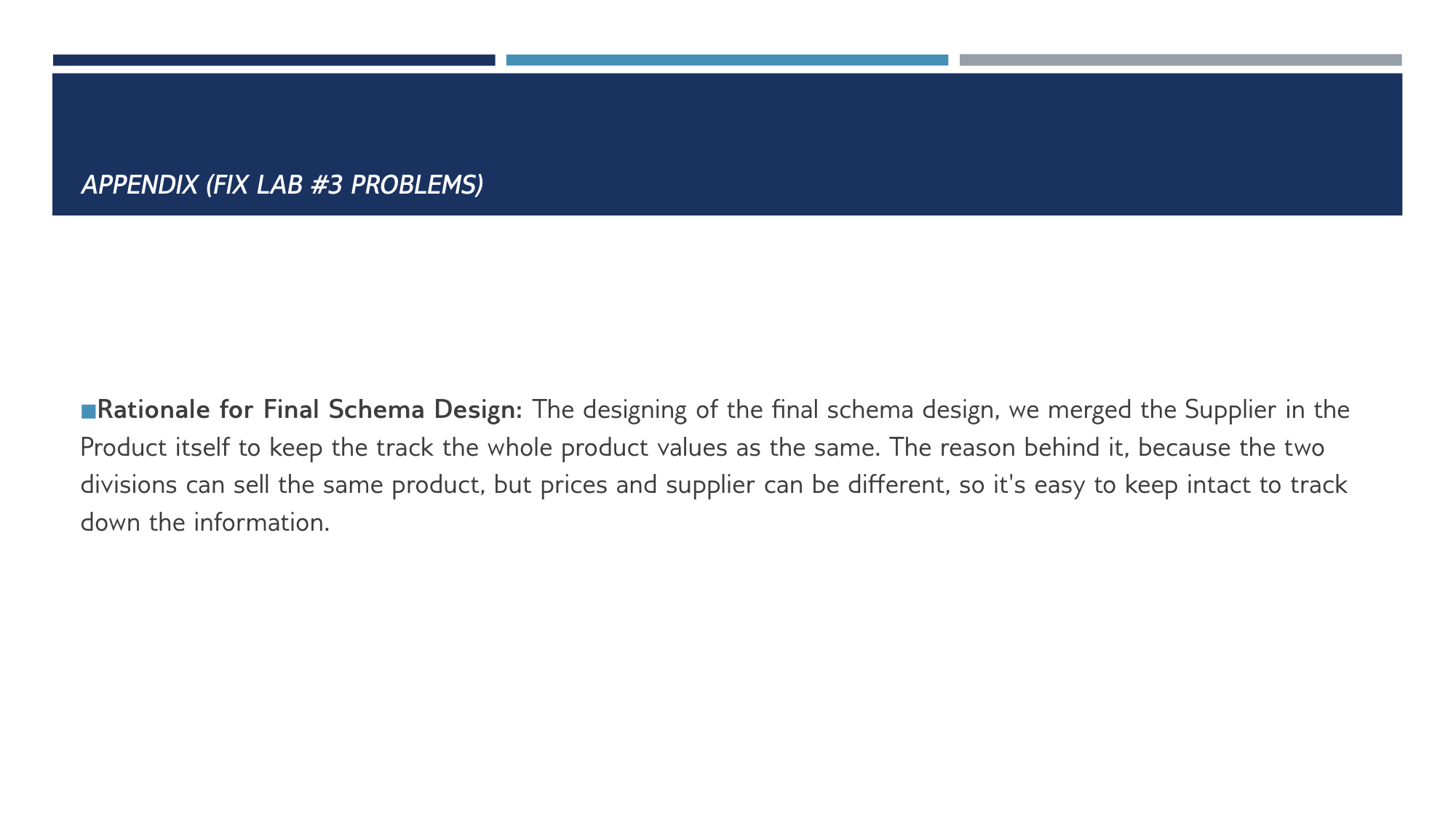

# APPENDIX (FIX LAB #3 PROBLEMS)
Rationale for Final Schema Design: The designing of the final schema design, we merged the Supplier in the Product itself to keep the track the whole product values as the same. The reason behind it, because the two divisions can sell the same product, but prices and supplier can be different, so it's easy to keep intact to track down the information.